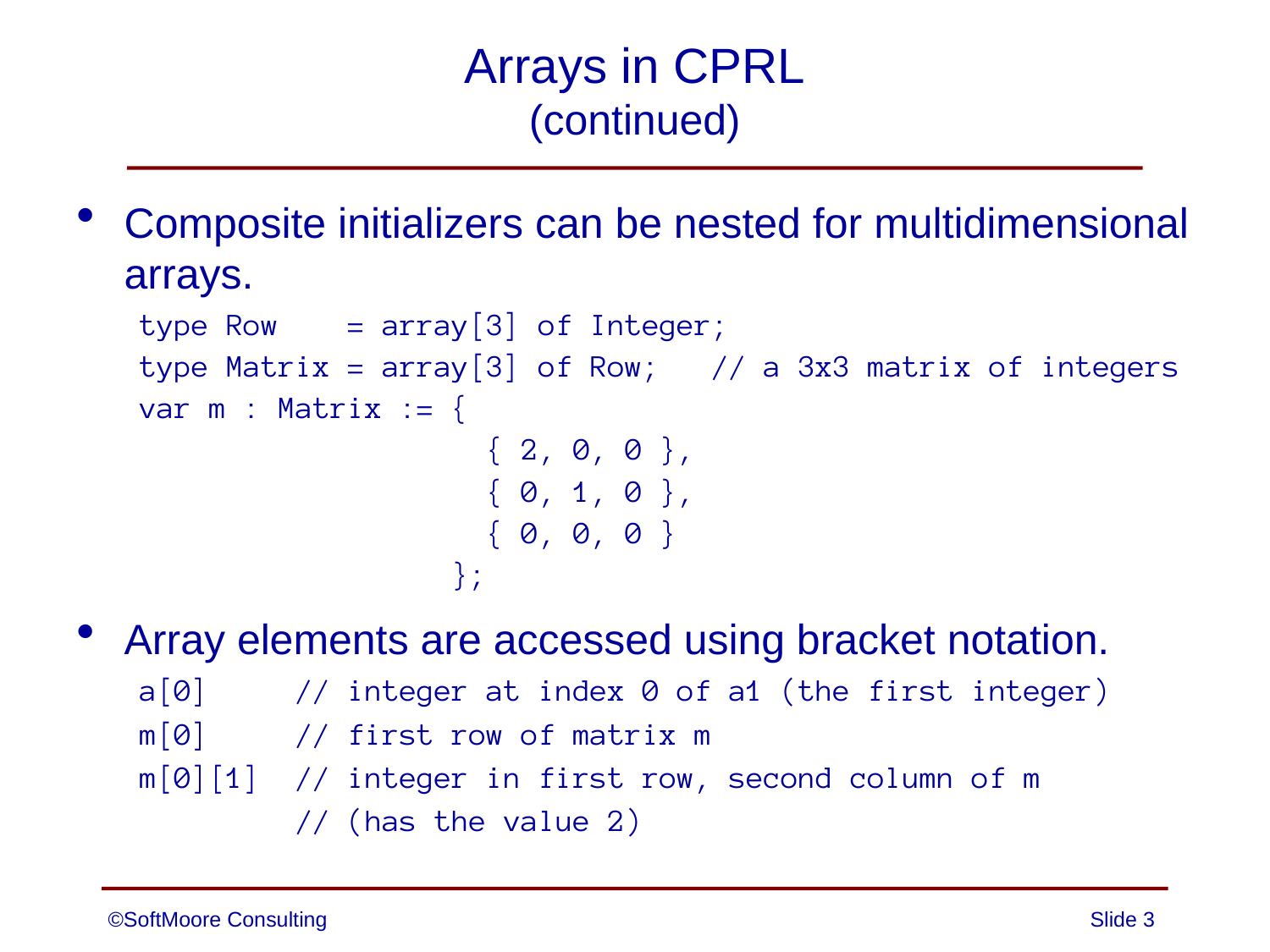

# Arrays in CPRL (continued)
Composite initializers can be nested for multidimensional arrays.
type Row    = array[3] of Integer;
type Matrix = array[3] of Row;   // a 3x3 matrix of integers
var m : Matrix := {
                    { 2, 0, 0 },
                    { 0, 1, 0 },
                    { 0, 0, 0 }
                  };
Array elements are accessed using bracket notation.
a[0]     // integer at index 0 of a1 (the first integer)
m[0]     // first row of matrix m
m[0][1]  // integer in first row, second column of m
         // (has the value 2)

©SoftMoore Consulting
Slide 3